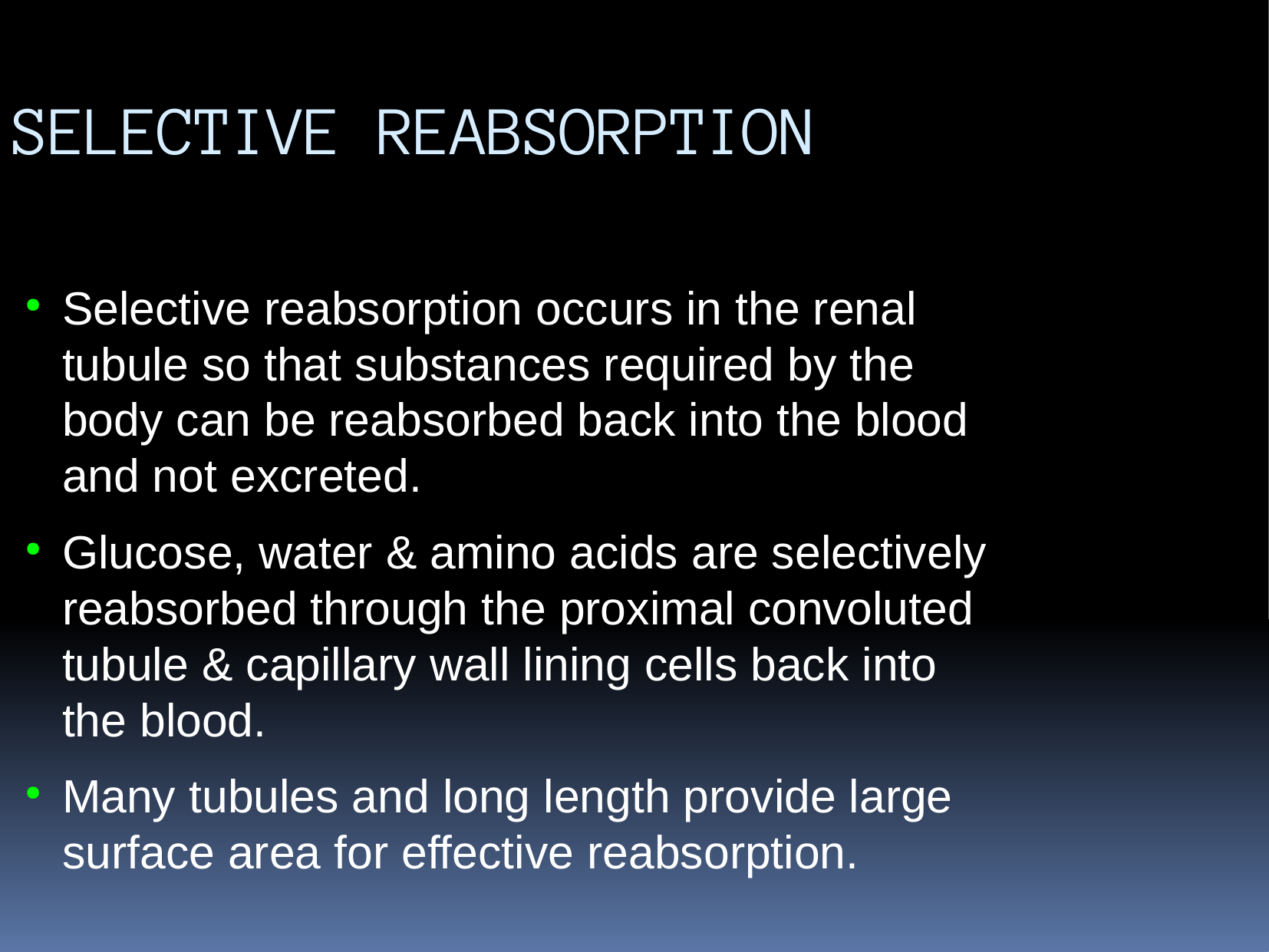

SELECTIVE REABSORPTION
Selective reabsorption occurs in the renal tubule so that substances required by the body can be reabsorbed back into the blood and not excreted.
Glucose, water & amino acids are selectively reabsorbed through the proximal convoluted tubule & capillary wall lining cells back into the blood.
Many tubules and long length provide large surface area for effective reabsorption.